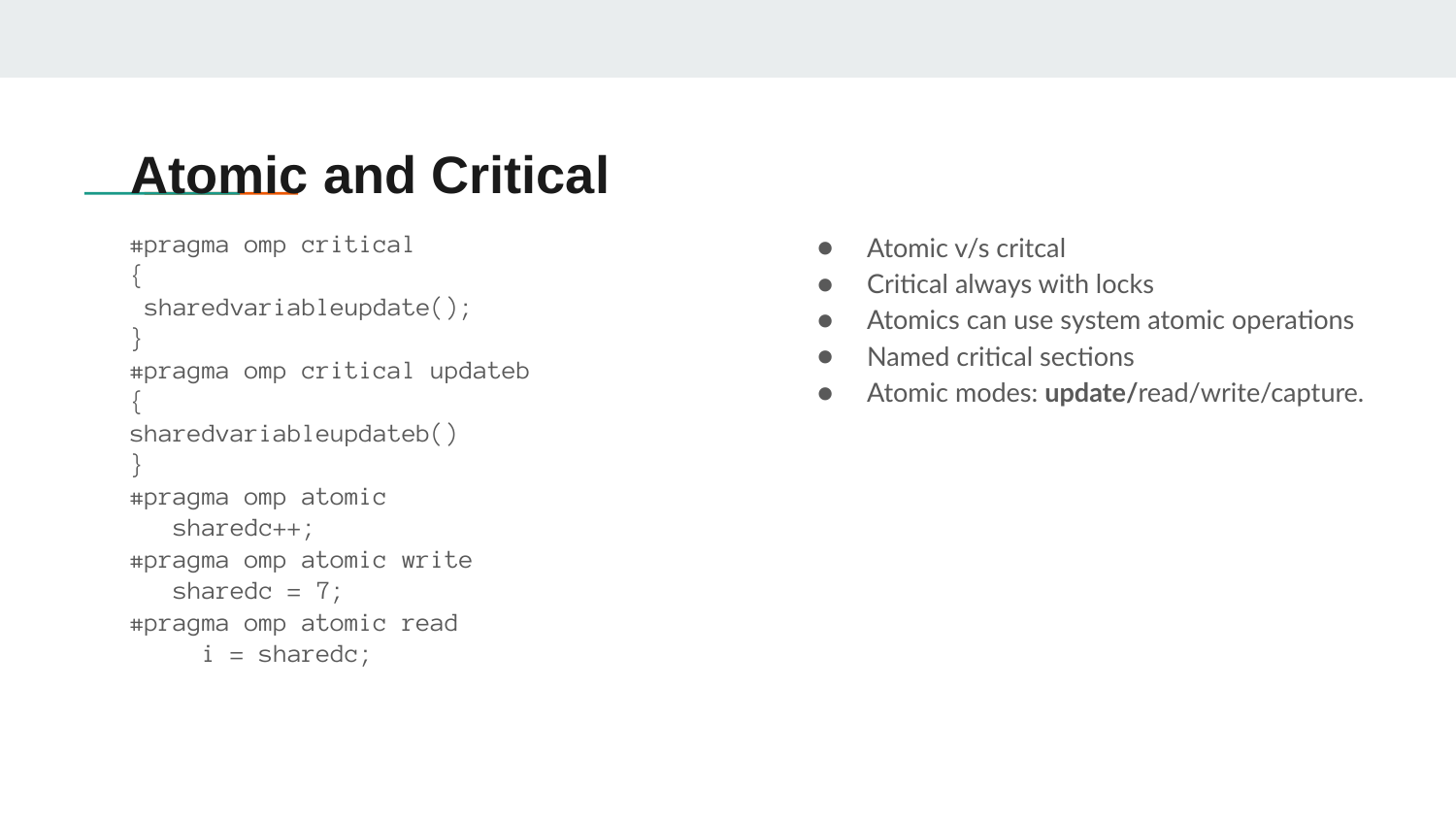

# Atomic and Critical
#pragma omp critical
{
 sharedvariableupdate();
}
#pragma omp critical updateb
{
sharedvariableupdateb()
}
#pragma omp atomic
   sharedc++;
#pragma omp atomic write
   sharedc = 7;
#pragma omp atomic read
     i = sharedc;
Atomic v/s critcal
Critical always with locks
Atomics can use system atomic operations
Named critical sections
Atomic modes: update/read/write/capture.